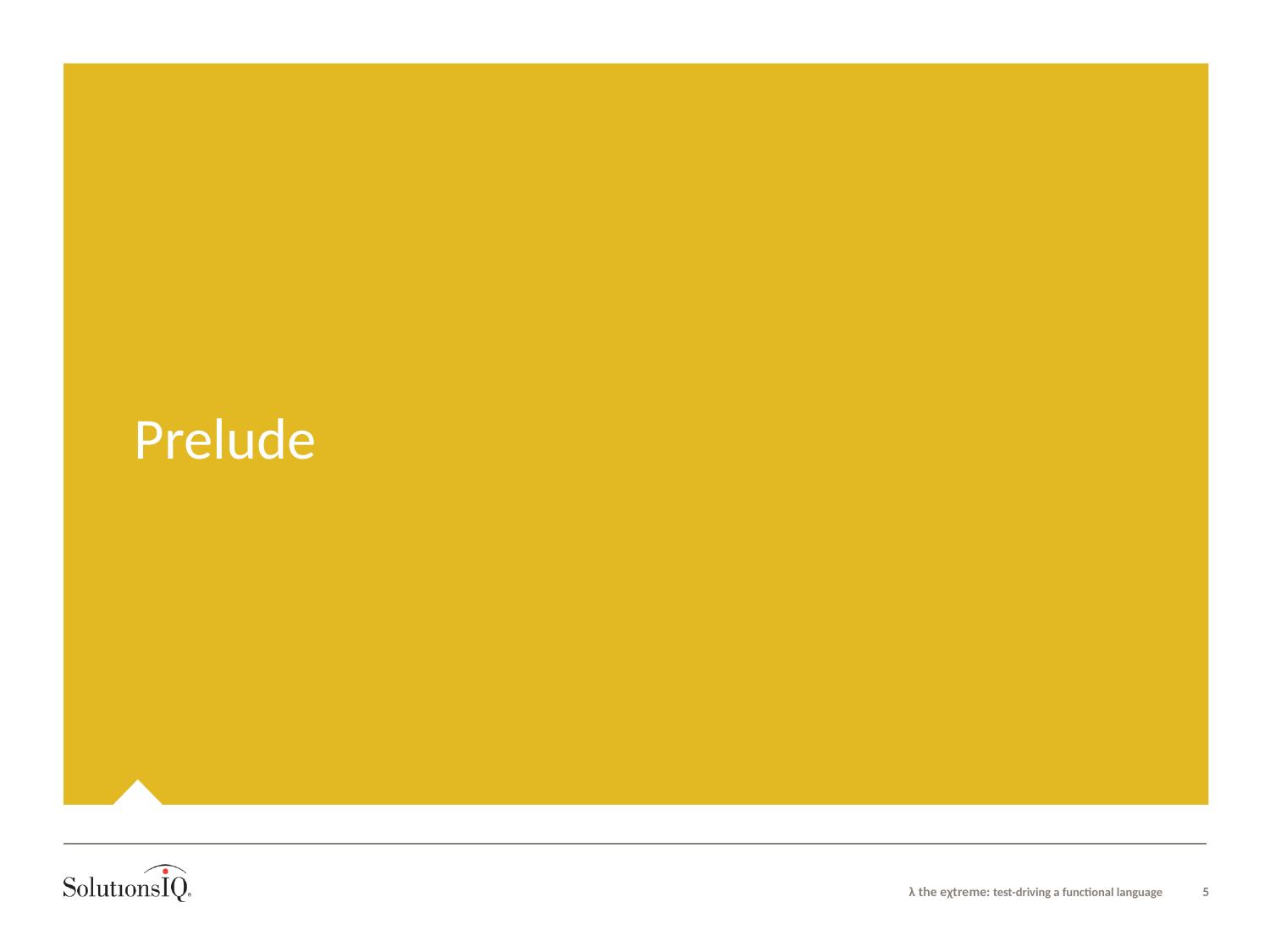

# Prelude
λ the eχtreme: test-driving a functional language

5